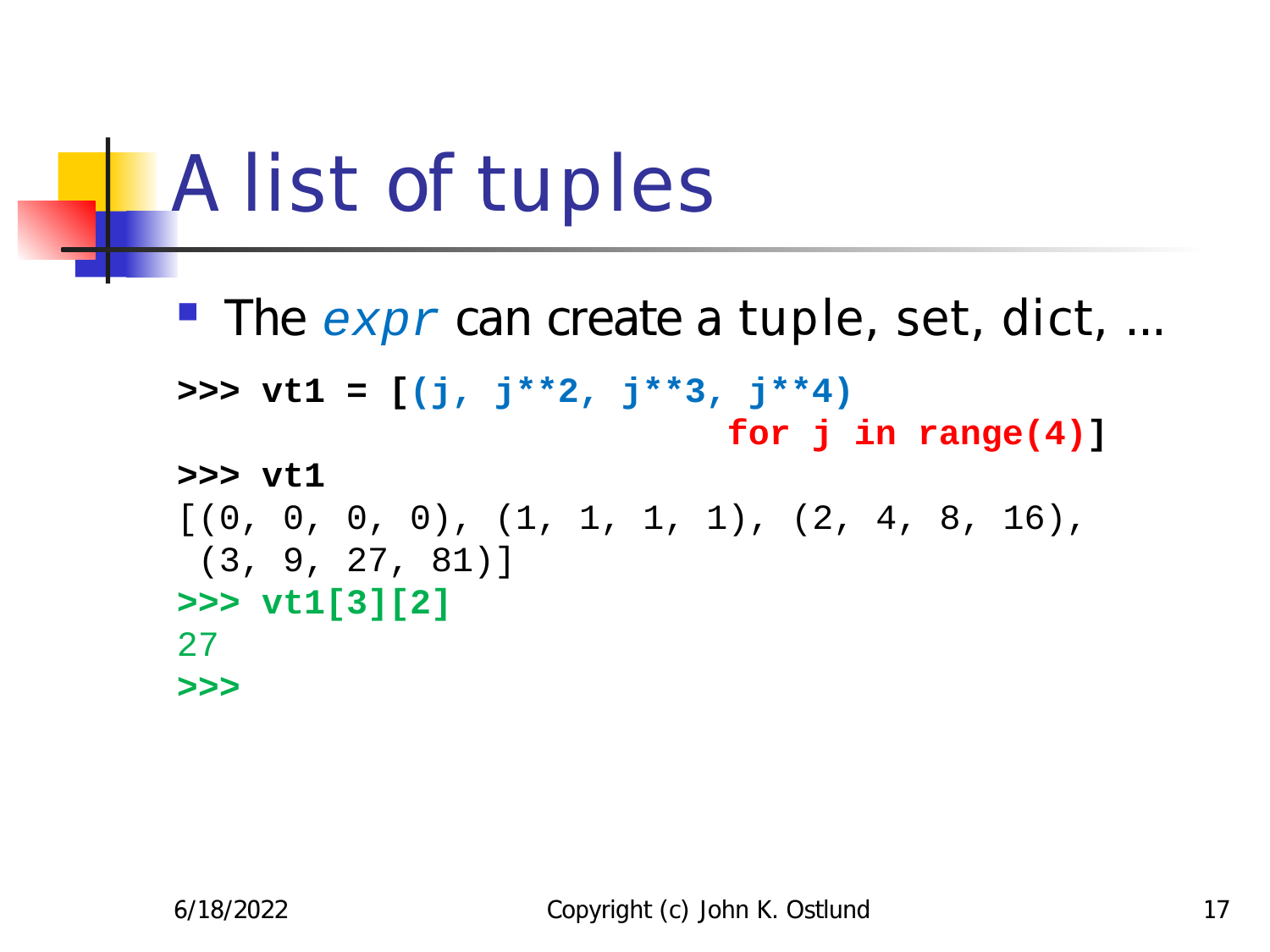

# A list of tuples
The expr can create a tuple, set, dict, …

>>> vt1 = [(j, j**2, j**3, j**4)
                          for j in range(4)]
>>> vt1
[(0, 0, 0, 0), (1, 1, 1, 1), (2, 4, 8, 16),
 (3, 9, 27, 81)]
>>> vt1[3][2]
27
>>>
6/18/2022
Copyright (c) John K. Ostlund
17